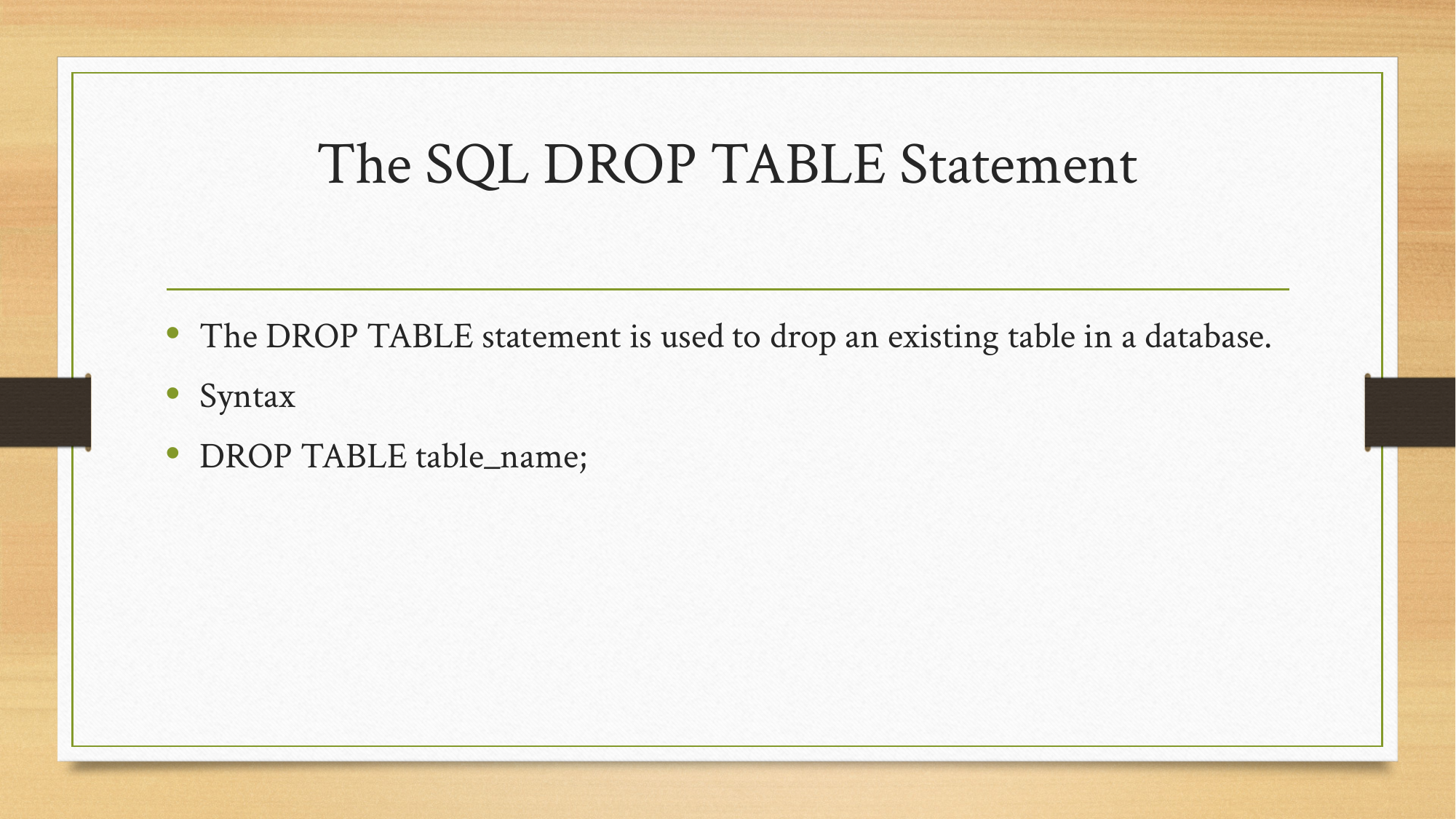

# The SQL DROP TABLE Statement
The DROP TABLE statement is used to drop an existing table in a database.
Syntax
DROP TABLE table_name;